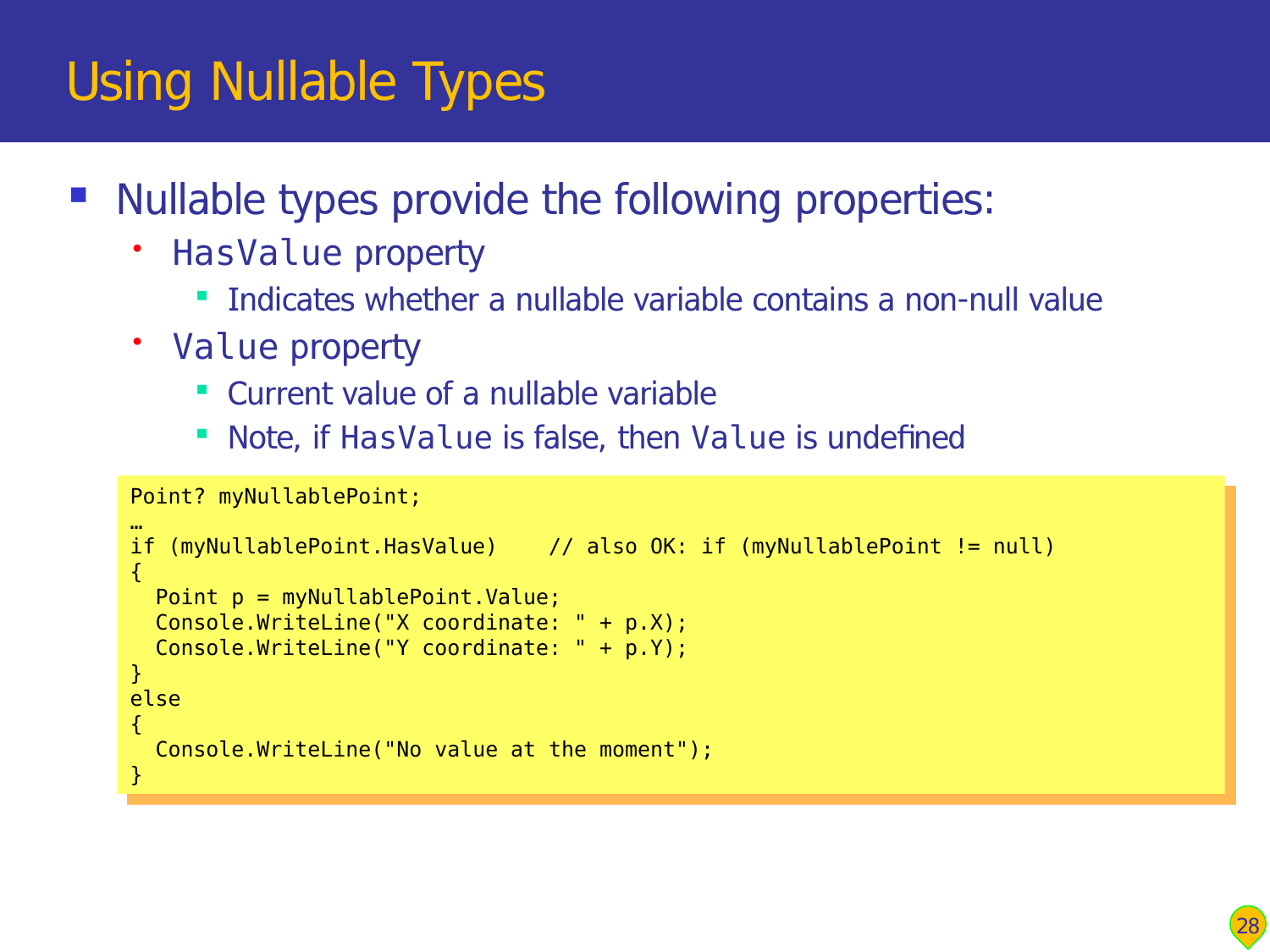

# Using Nullable Types
Nullable types provide the following properties:
HasValue property
Indicates whether a nullable variable contains a non-null value
Value property
Current value of a nullable variable
Note, if HasValue is false, then Value is undefined
Point? myNullablePoint;
…
if (myNullablePoint.HasValue)    // also OK: if (myNullablePoint != null)
{
  Point p = myNullablePoint.Value;
  Console.WriteLine("X coordinate: " + p.X);
  Console.WriteLine("Y coordinate: " + p.Y);
}
else
{
  Console.WriteLine("No value at the moment");
}
28